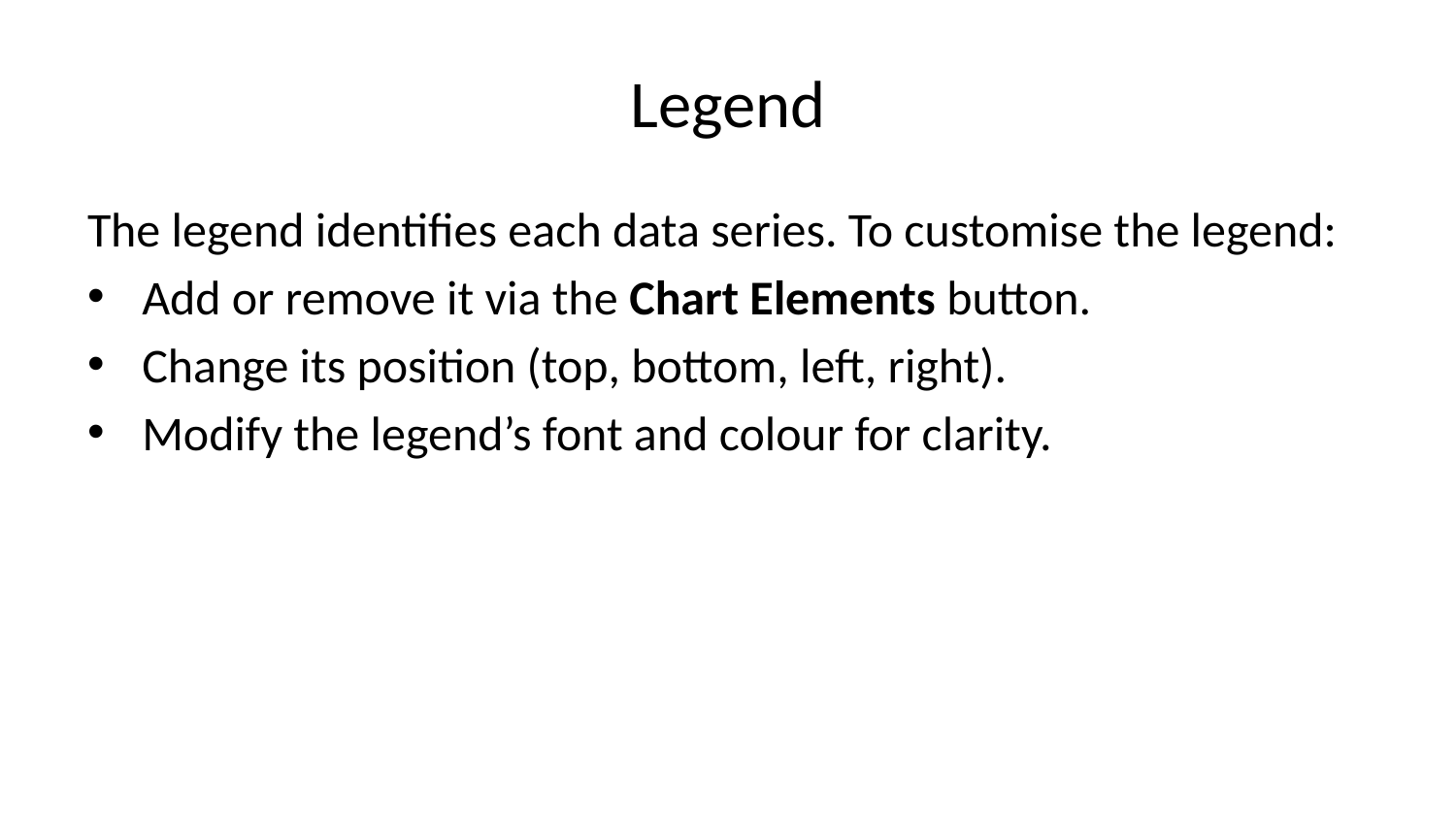

# Legend
The legend identifies each data series. To customise the legend:
Add or remove it via the Chart Elements button.
Change its position (top, bottom, left, right).
Modify the legend’s font and colour for clarity.